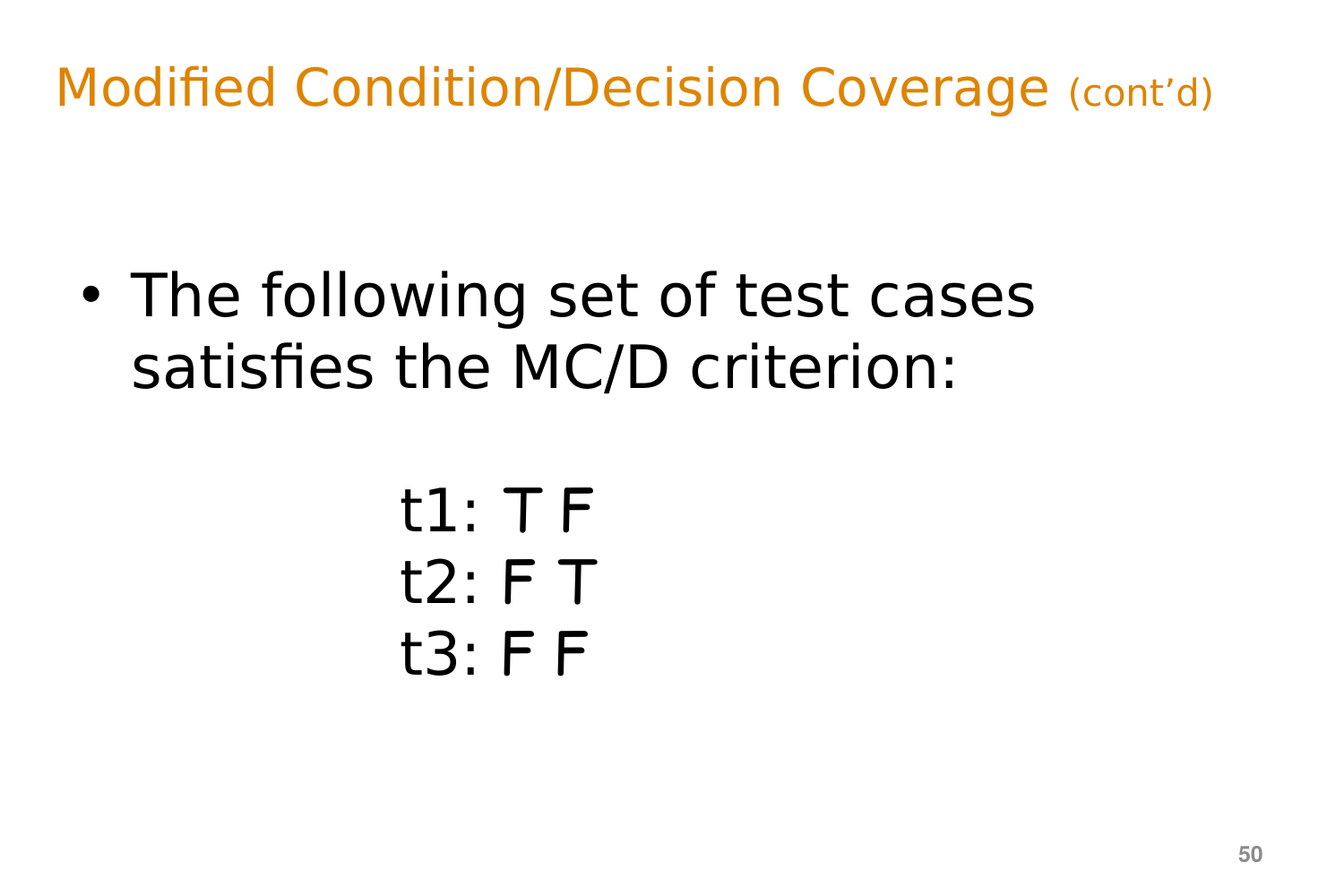

# Modified Condition/Decision Coverage (cont’d)
The following set of test cases satisfies the MC/D criterion:
		t1: T F
		t2: F T
		t3: F F

50